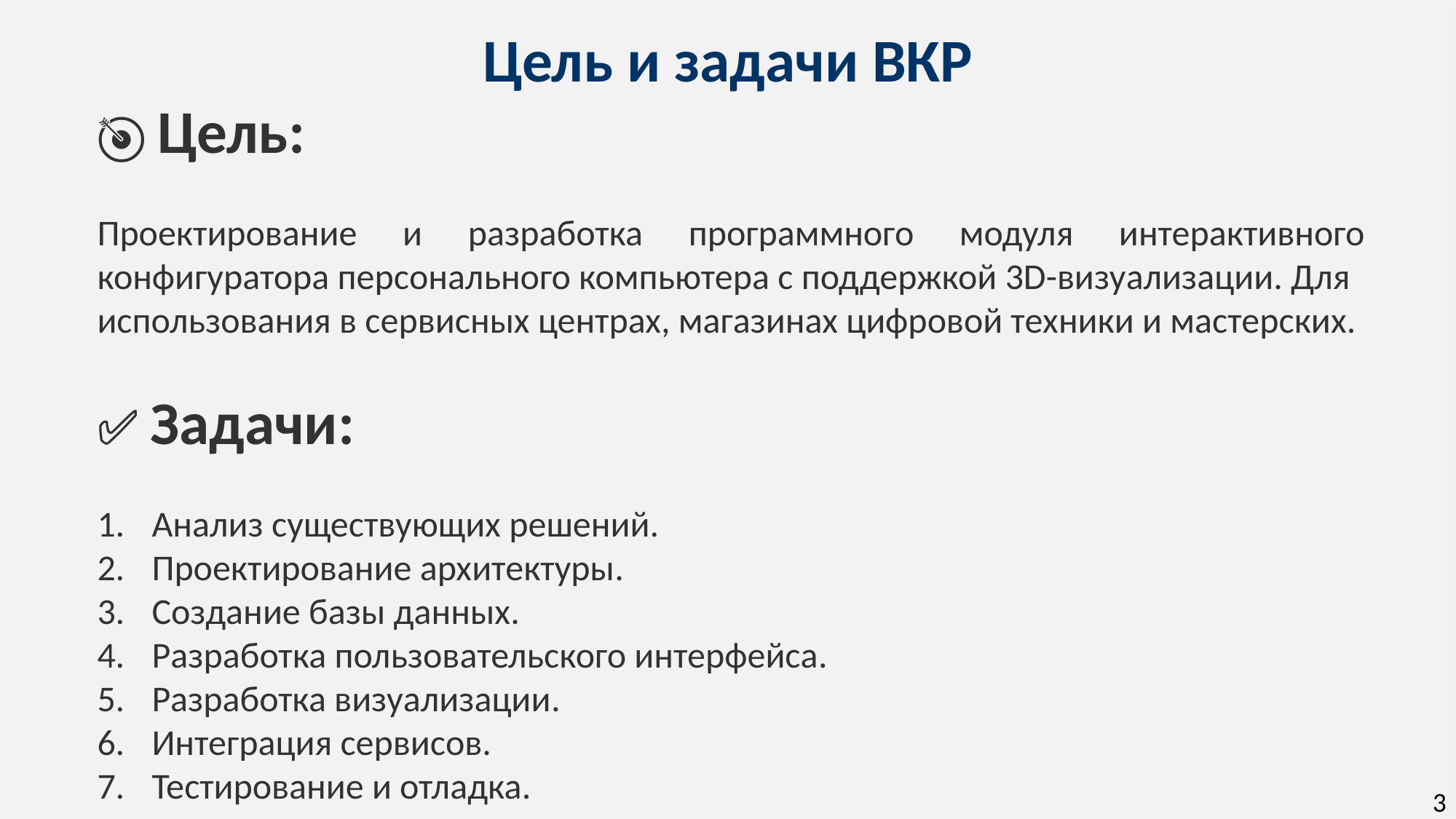

Цель и задачи ВКР

🎯 Цель:

Проектирование и разработка программного модуля интерактивного
конфигуратора персонального компьютера с поддержкой 3D-визуализации. Для
использования в сервисных центрах, магазинах цифровой техники и мастерских.

✅ Задачи:

Анализ существующих решений.
Проектирование архитектуры.
Создание базы данных.
Разработка пользовательского интерфейса.
Разработка визуализации.
Интеграция сервисов.
Тестирование и отладка.
3